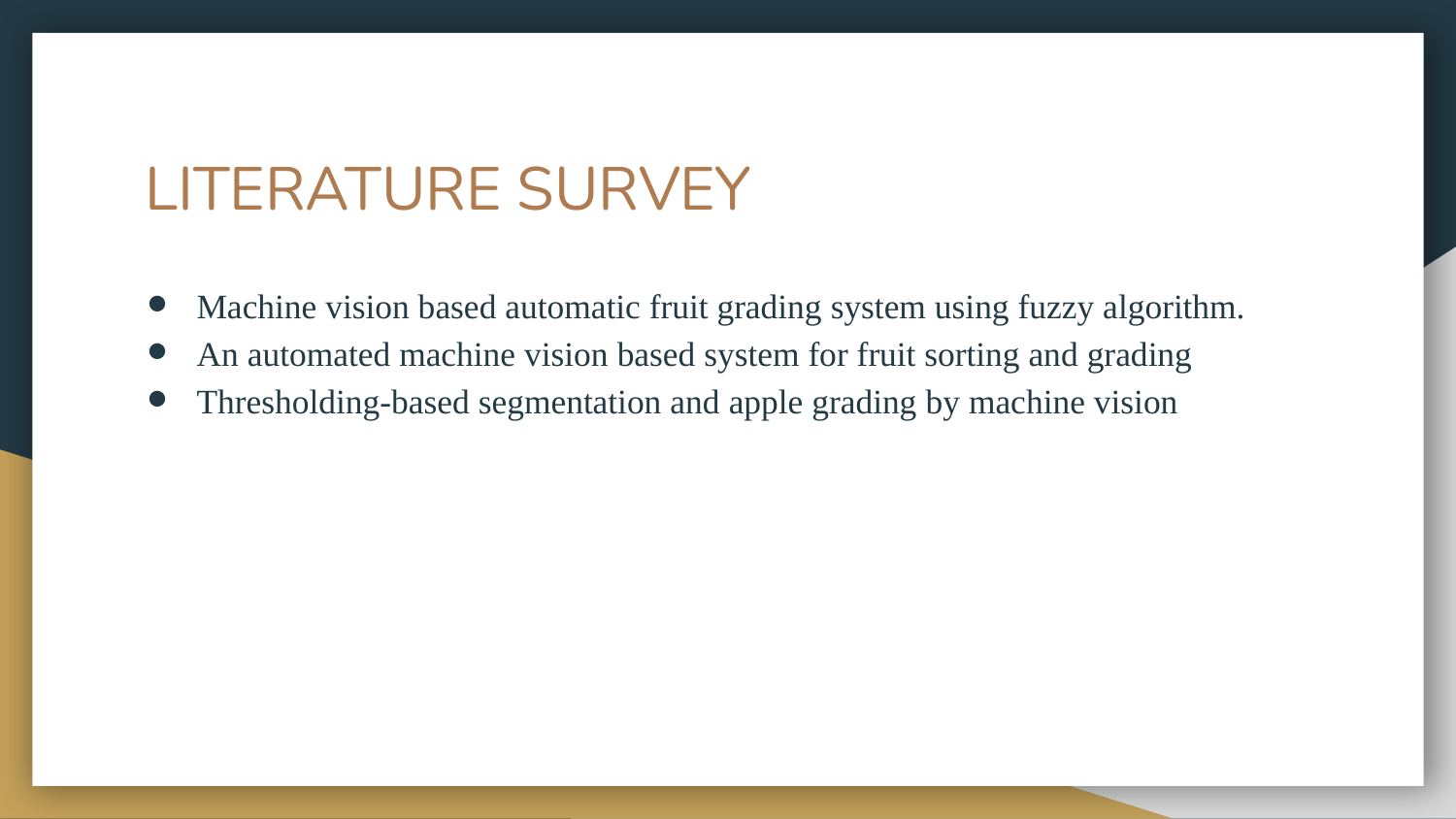

# LITERATURE SURVEY

Machine vision based automatic fruit grading system using fuzzy algorithm.
An automated machine vision based system for fruit sorting and grading
Thresholding-based segmentation and apple grading by machine vision